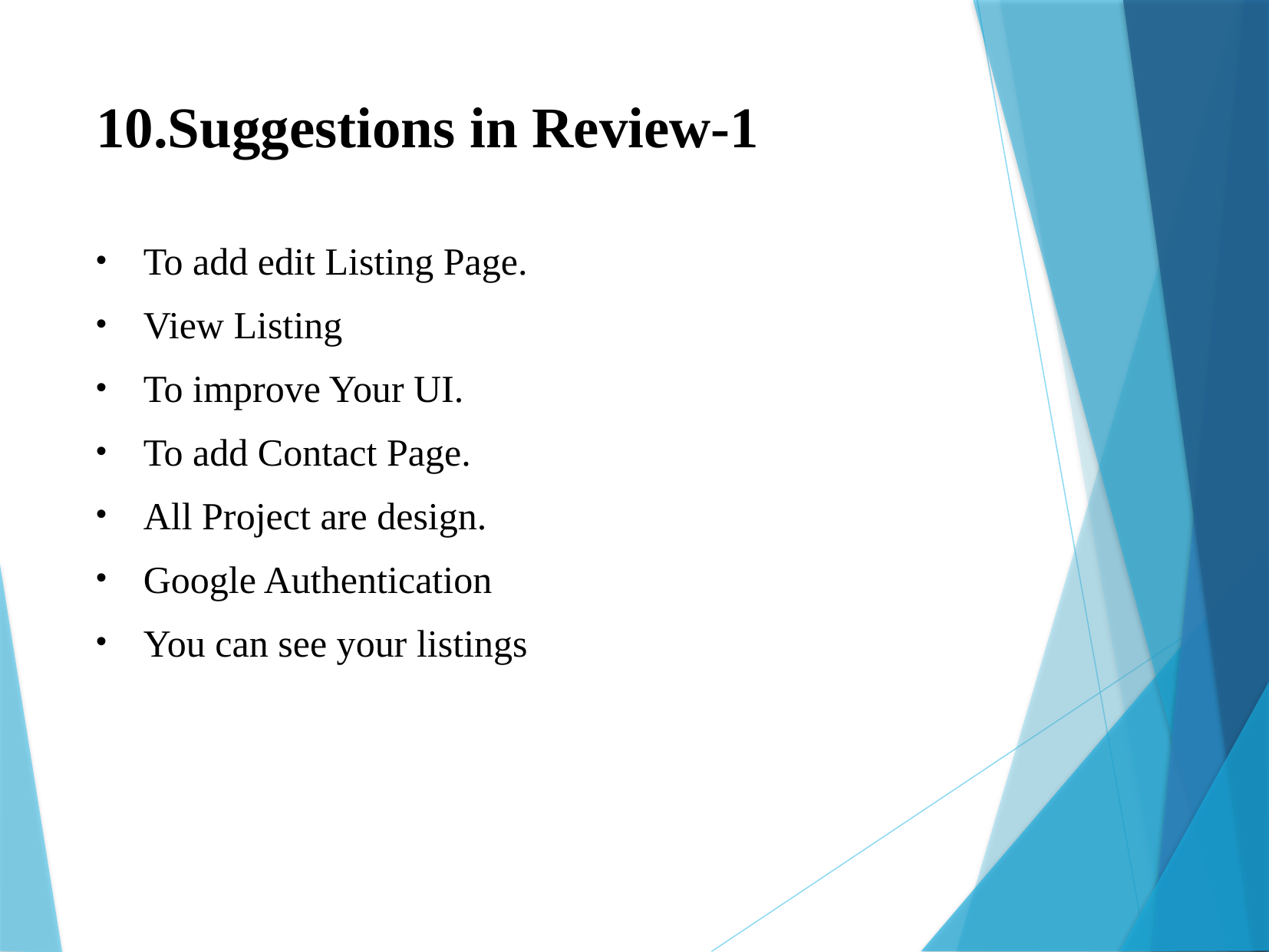

# 10.Suggestions in Review-1
To add edit Listing Page.
View Listing
To improve Your UI.
To add Contact Page.
All Project are design.
Google Authentication
You can see your listings